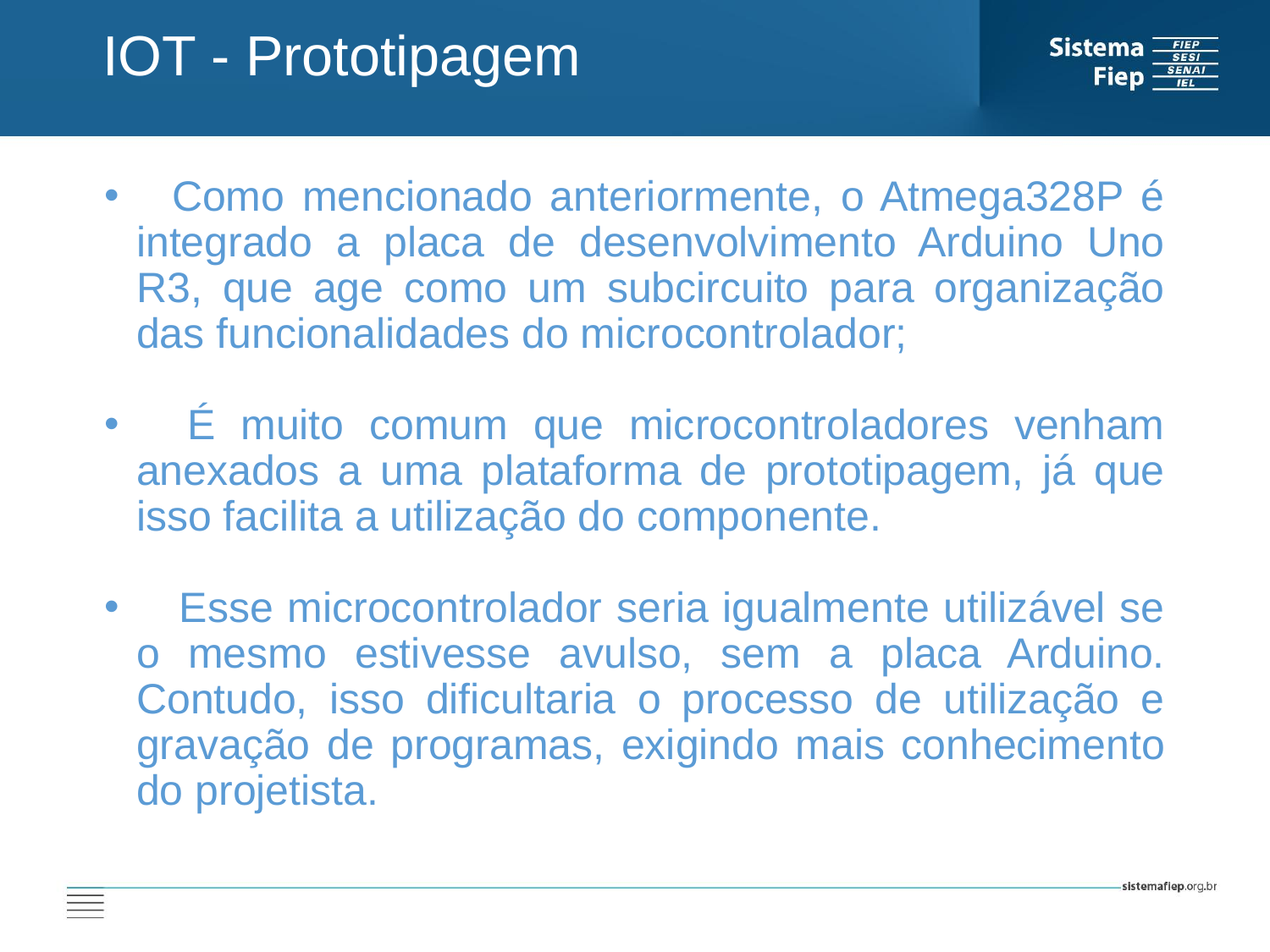

IOT - Prototipagem

  Como mencionado anteriormente, o Atmega328P é integrado a placa de desenvolvimento Arduino Uno R3, que age como um subcircuito para organização das funcionalidades do microcontrolador;

  É muito comum que microcontroladores venham anexados a uma plataforma de prototipagem, já que isso facilita a utilização do componente.

   Esse microcontrolador seria igualmente utilizável se o mesmo estivesse avulso, sem a placa Arduino. Contudo, isso dificultaria o processo de utilização e gravação de programas, exigindo mais conhecimento do projetista.

AT